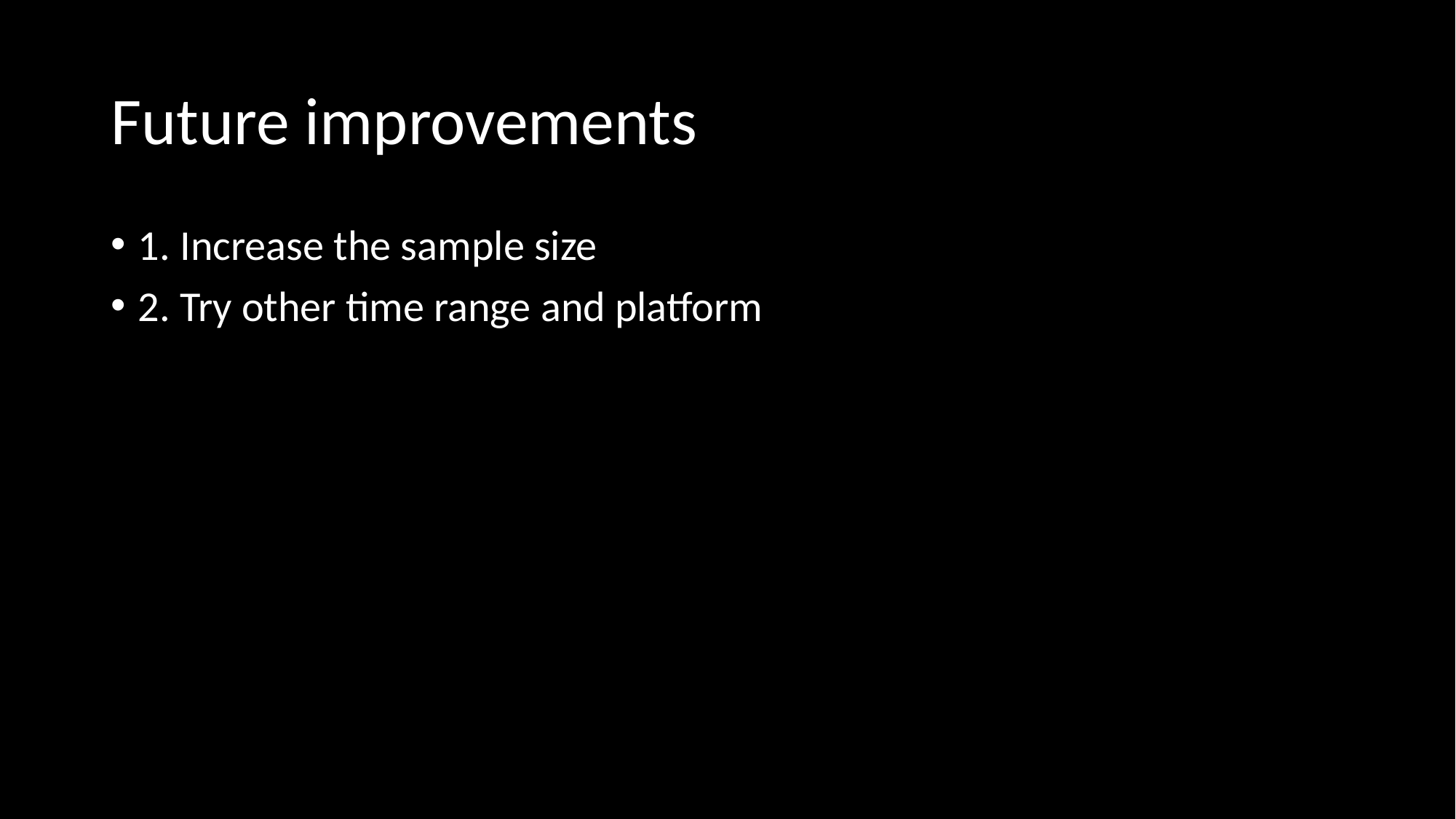

# Future improvements
1. Increase the sample size
2. Try other time range and platform